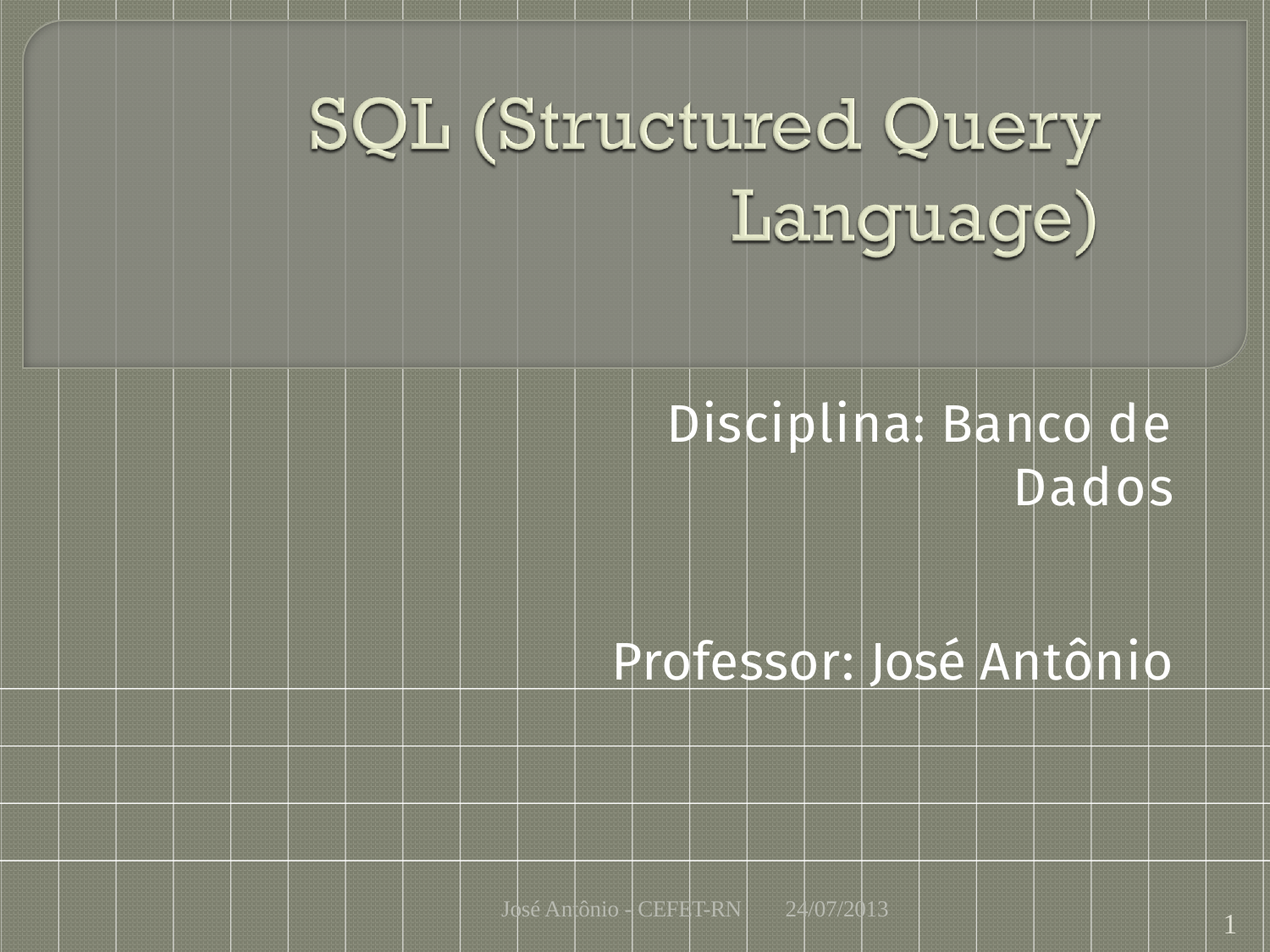

Disciplina: Banco de Dados

Professor: José Antônio
José Antônio - CEFET-RN
24/07/2013
1